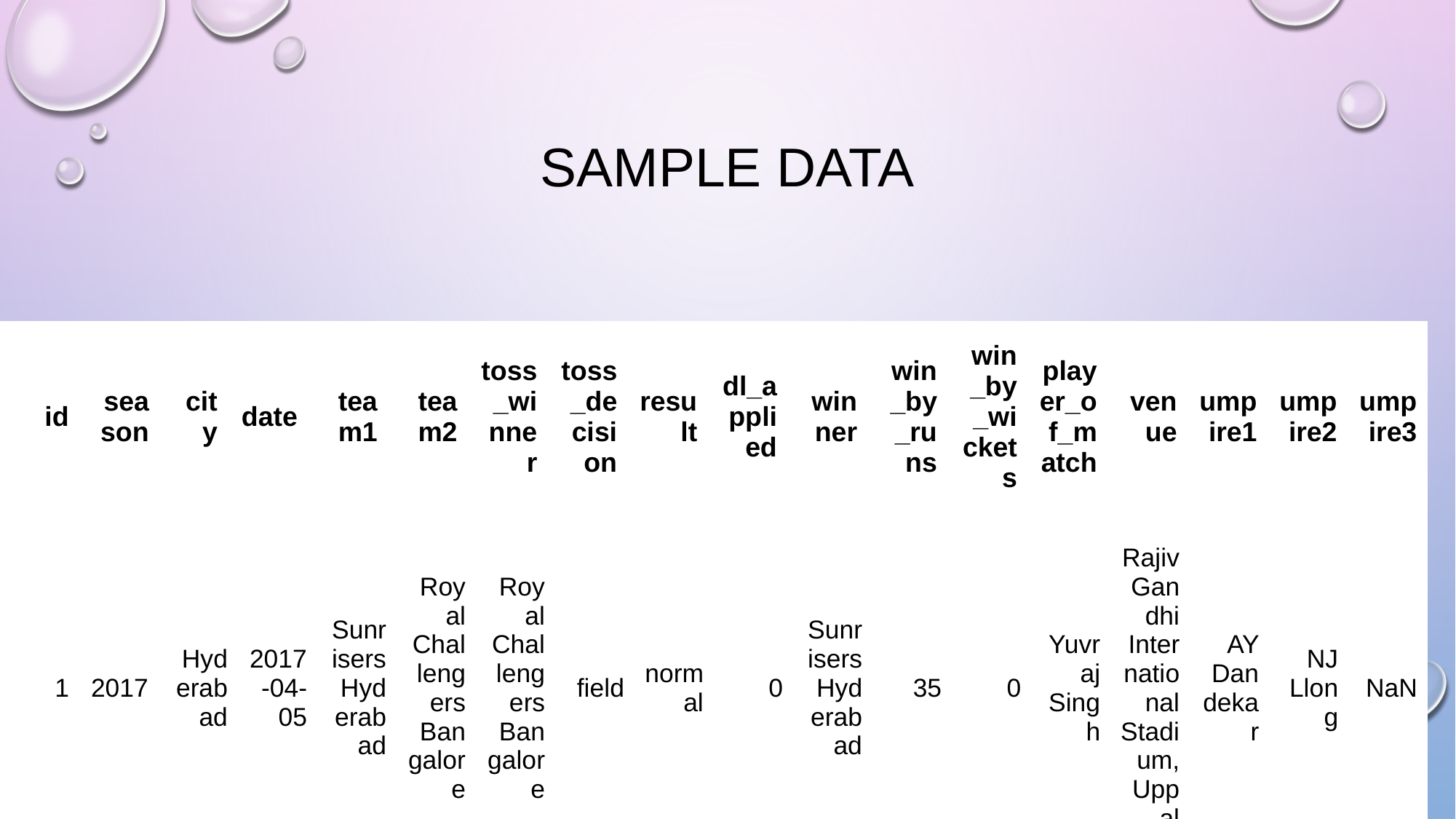

# Sample data
| id | season | city | date | team1 | team2 | toss\_winner | toss\_decision | result | dl\_applied | winner | win\_by\_runs | win\_by\_wickets | player\_of\_match | venue | umpire1 | umpire2 | umpire3 |
| --- | --- | --- | --- | --- | --- | --- | --- | --- | --- | --- | --- | --- | --- | --- | --- | --- | --- |
| 1 | 2017 | Hyderabad | 2017-04-05 | Sunrisers Hyderabad | Royal Challengers Bangalore | Royal Challengers Bangalore | field | normal | 0 | Sunrisers Hyderabad | 35 | 0 | Yuvraj Singh | Rajiv Gandhi International Stadium, Uppal | AY Dandekar | NJ Llong | NaN |
| --- | --- | --- | --- | --- | --- | --- | --- | --- | --- | --- | --- | --- | --- | --- | --- | --- | --- |